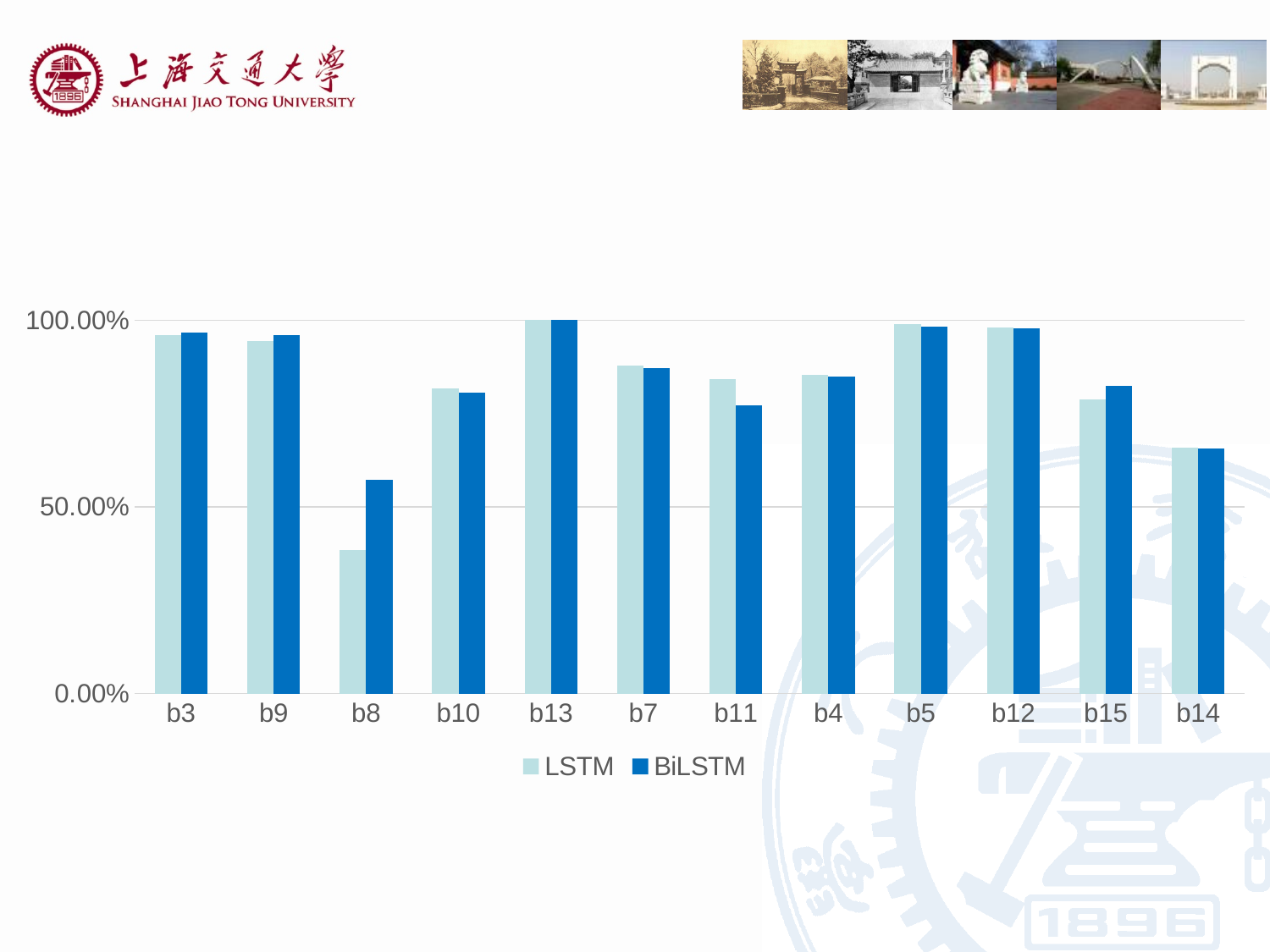

### Chart

| Category | LSTM | BiLSTM |
|---|---|---|
| b3 | 0.959 | 0.9676 |
| b9 | 0.9444 | 0.9608 |
| b8 | 0.3843 | 0.5729 |
| b10 | 0.8171 | 0.806 |
| b13 | 1.0 | 1.0 |
| b7 | 0.8786 | 0.8718 |
| b11 | 0.8416 | 0.7718 |
| b4 | 0.8526 | 0.8489 |
| b5 | 0.9907 | 0.982 |
| b12 | 0.98 | 0.9777 |
| b15 | 0.7888 | 0.8236 |
| b14 | 0.6592 | 0.6558 |